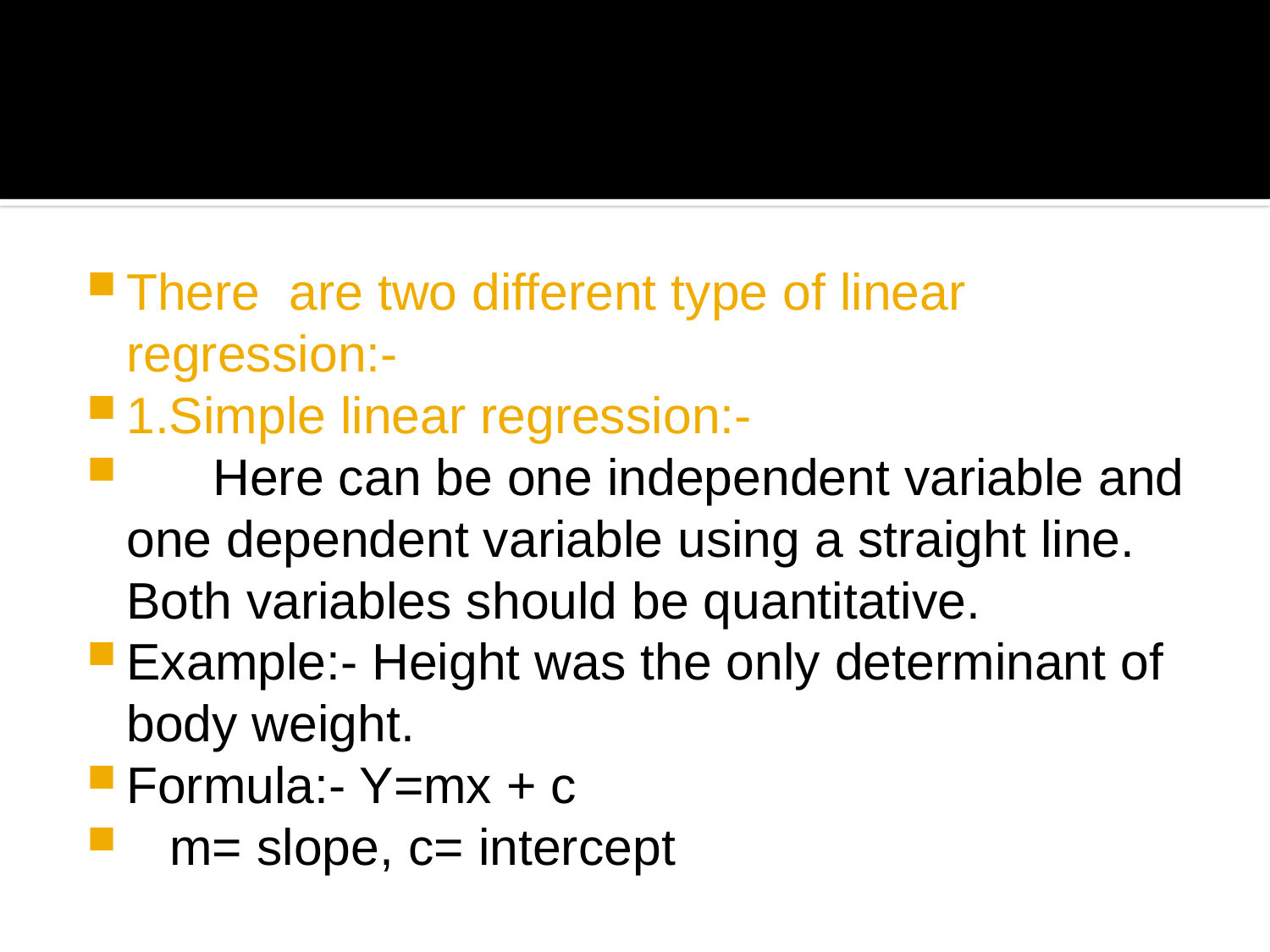

#
There  are two different type of linear regression:-
1.Simple linear regression:-
      Here can be one independent variable and one dependent variable using a straight line. Both variables should be quantitative.
Example:- Height was the only determinant of body weight.
Formula:- Y=mx + c
   m= slope, c= intercept